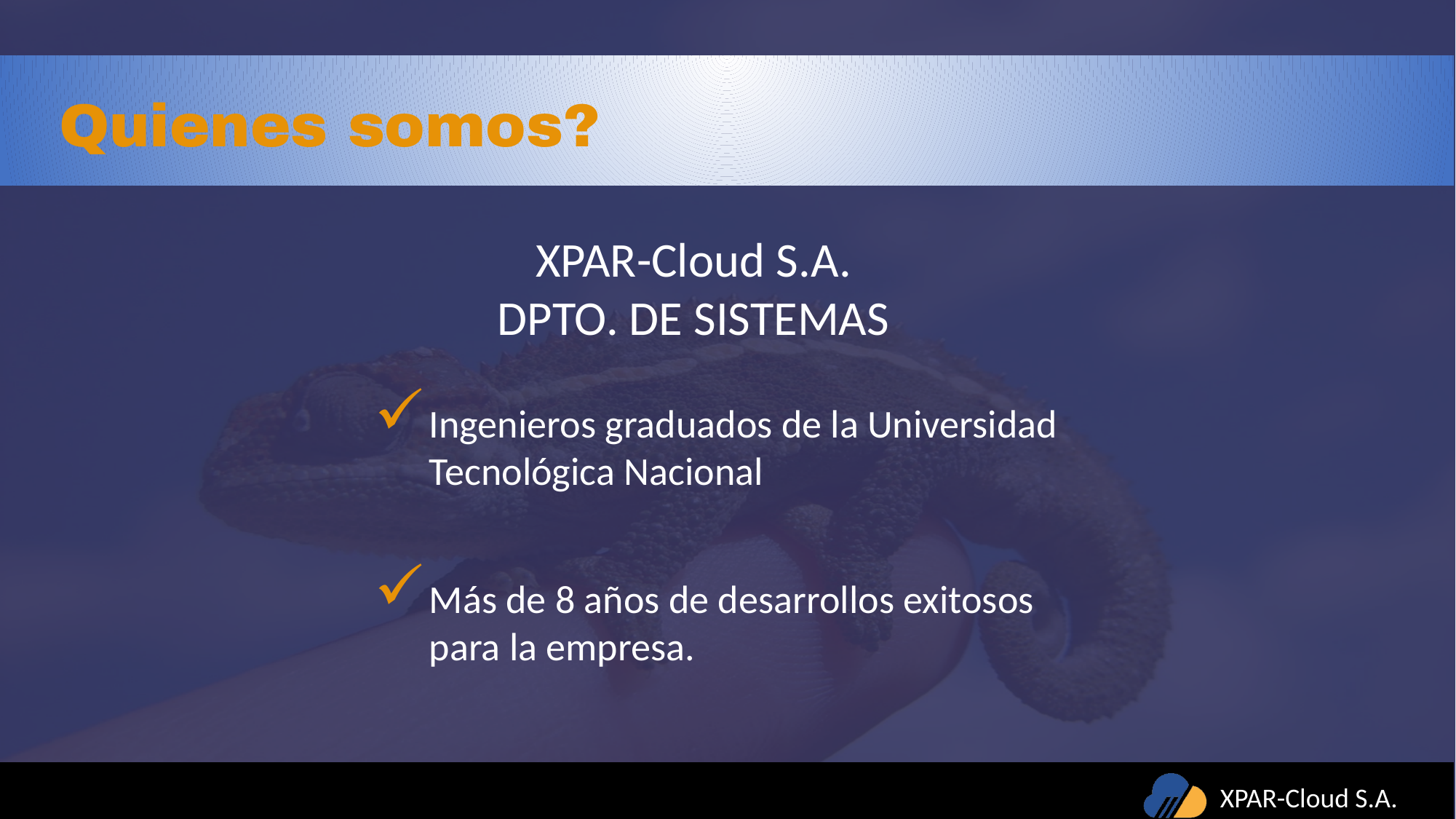

Quienes somos?
XPAR-Cloud S.A.
DPTO. DE SISTEMAS
Ingenieros graduados de la Universidad Tecnológica Nacional

Más de 8 años de desarrollos exitosos para la empresa.